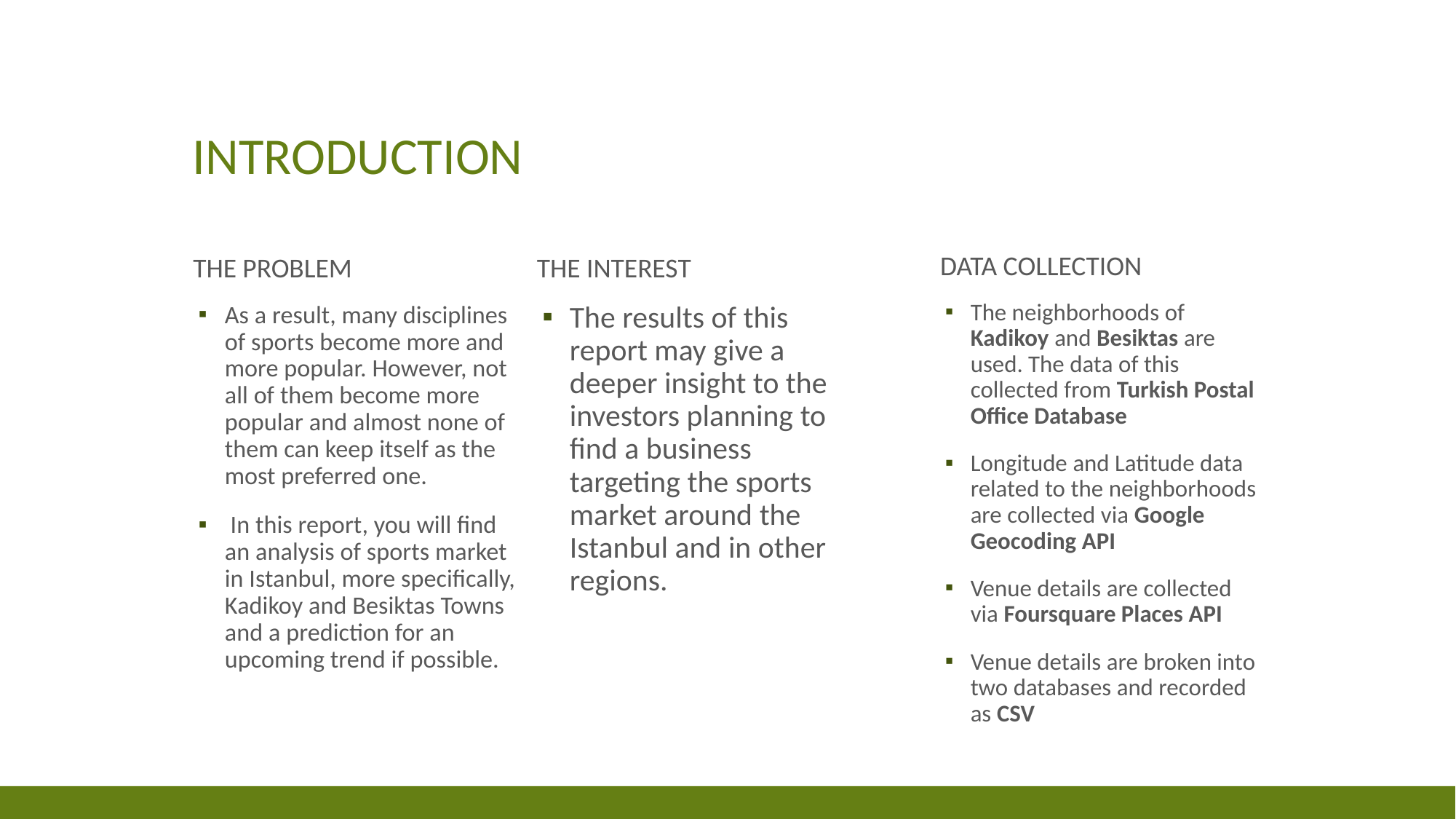

# Introduction
Data Collection
The problem
The Interest
The neighborhoods of Kadikoy and Besiktas are used. The data of this collected from Turkish Postal Office Database
Longitude and Latitude data related to the neighborhoods are collected via Google Geocoding API
Venue details are collected via Foursquare Places API
Venue details are broken into two databases and recorded as CSV

As a result, many disciplines of sports become more and more popular. However, not all of them become more popular and almost none of them can keep itself as the most preferred one.
 In this report, you will find an analysis of sports market in Istanbul, more specifically, Kadikoy and Besiktas Towns and a prediction for an upcoming trend if possible.

The results of this report may give a deeper insight to the investors planning to find a business targeting the sports market around the Istanbul and in other regions.